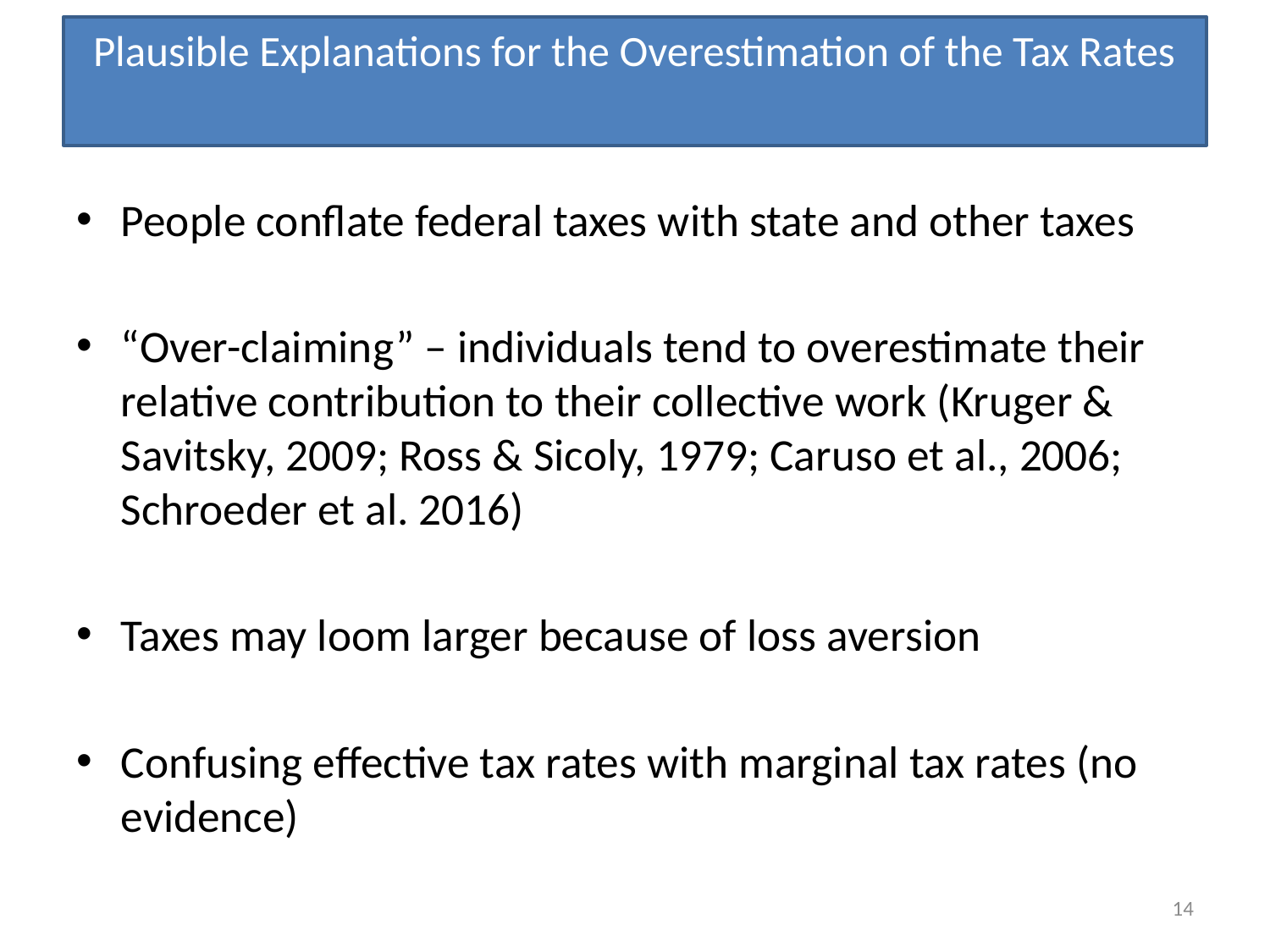

Plausible Explanations for the Overestimation of the Tax Rates
People conflate federal taxes with state and other taxes

“Over-claiming” – individuals tend to overestimate their relative contribution to their collective work (Kruger & Savitsky, 2009; Ross & Sicoly, 1979; Caruso et al., 2006; Schroeder et al. 2016)

Taxes may loom larger because of loss aversion

Confusing effective tax rates with marginal tax rates (no evidence)

14